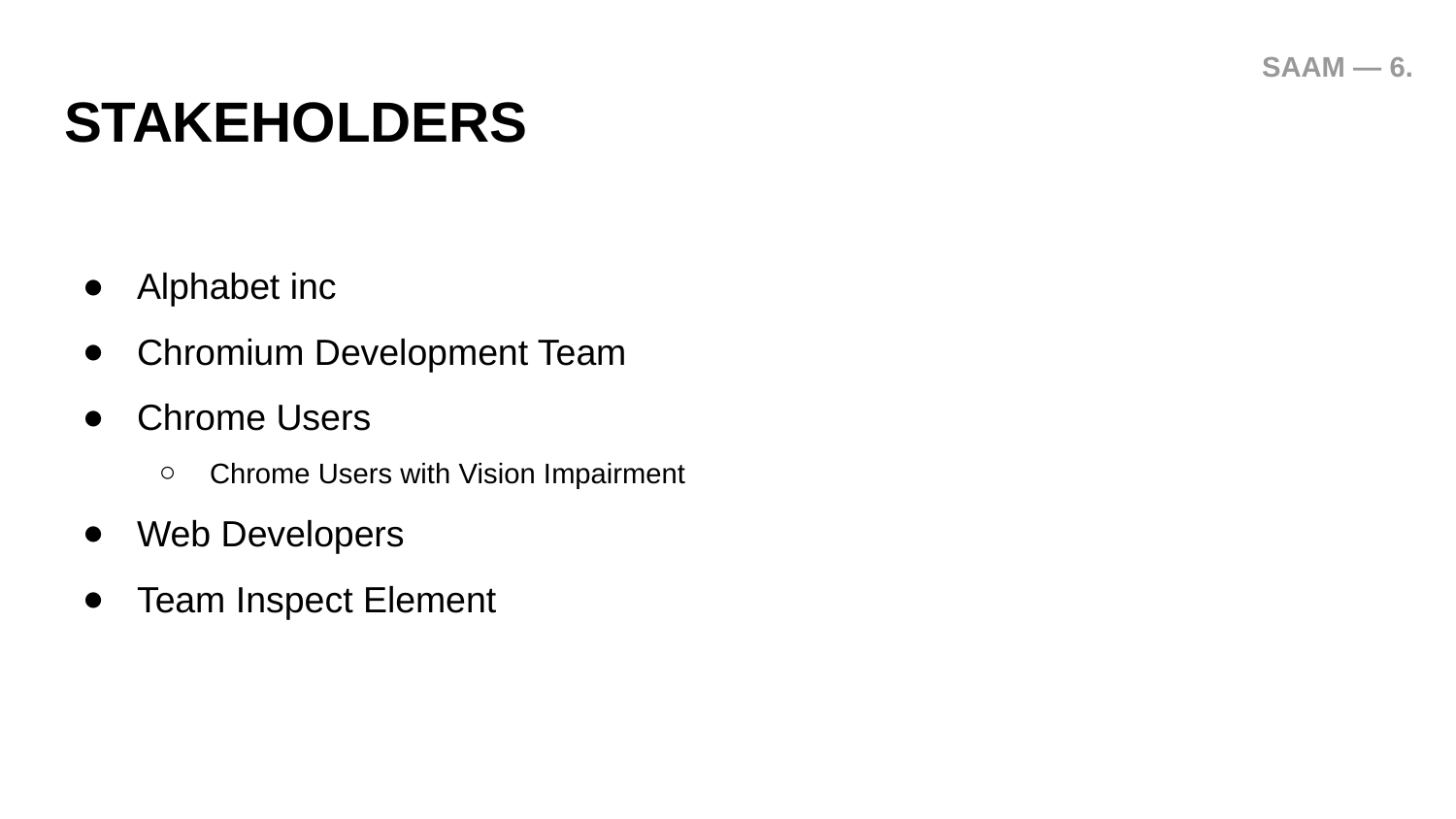

SAAM — 6.
# STAKEHOLDERS

Alphabet inc
Chromium Development Team
Chrome Users
Chrome Users with Vision Impairment
Web Developers
Team Inspect Element